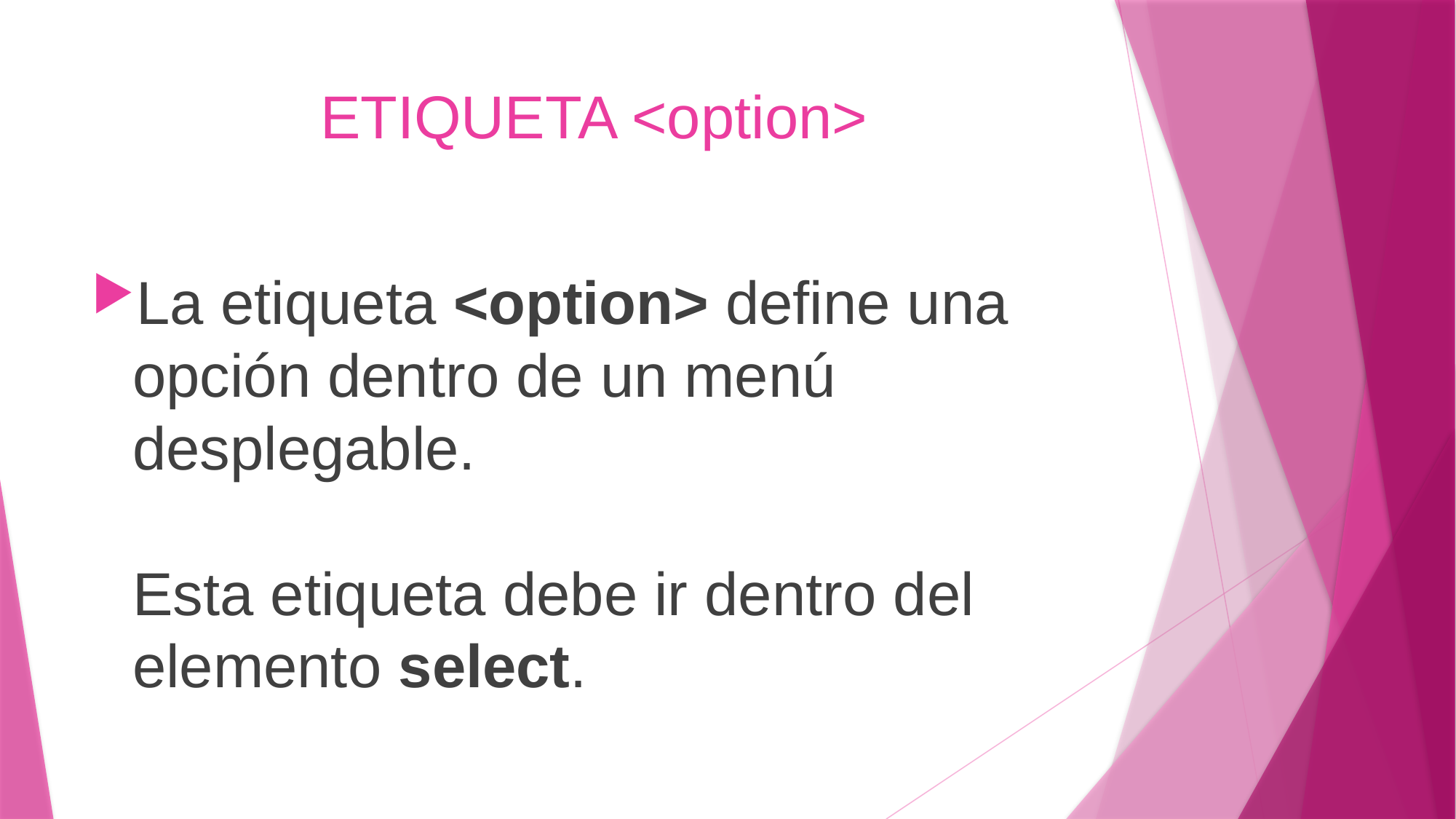

# ETIQUETA <option>
La etiqueta <option> define una opción dentro de un menú desplegable.
Esta etiqueta debe ir dentro del elemento select.